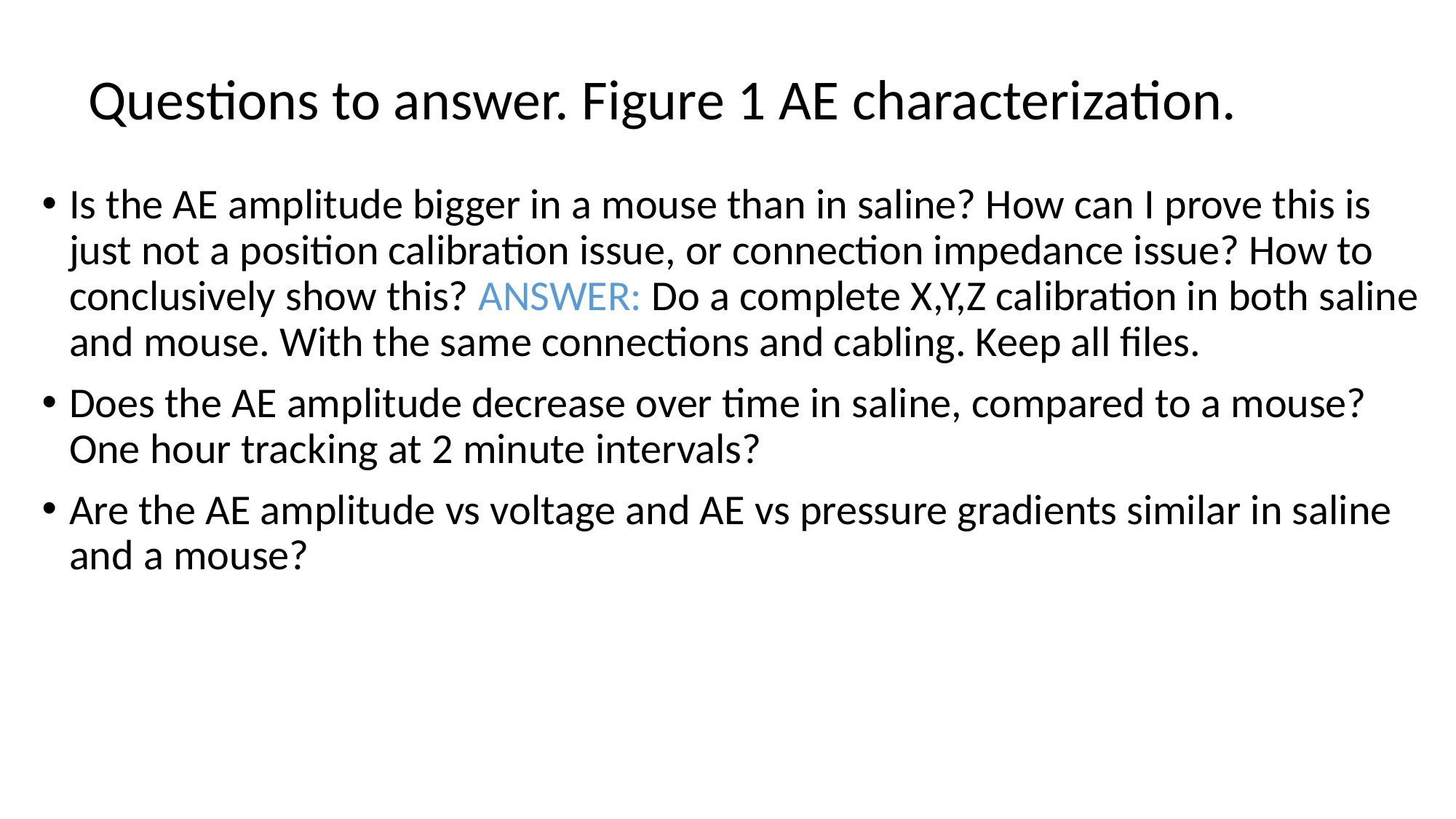

# Questions to answer. Figure 1 AE characterization.
Is the AE amplitude bigger in a mouse than in saline? How can I prove this is just not a position calibration issue, or connection impedance issue? How to conclusively show this? ANSWER: Do a complete X,Y,Z calibration in both saline and mouse. With the same connections and cabling. Keep all files.
Does the AE amplitude decrease over time in saline, compared to a mouse? One hour tracking at 2 minute intervals?
Are the AE amplitude vs voltage and AE vs pressure gradients similar in saline and a mouse?